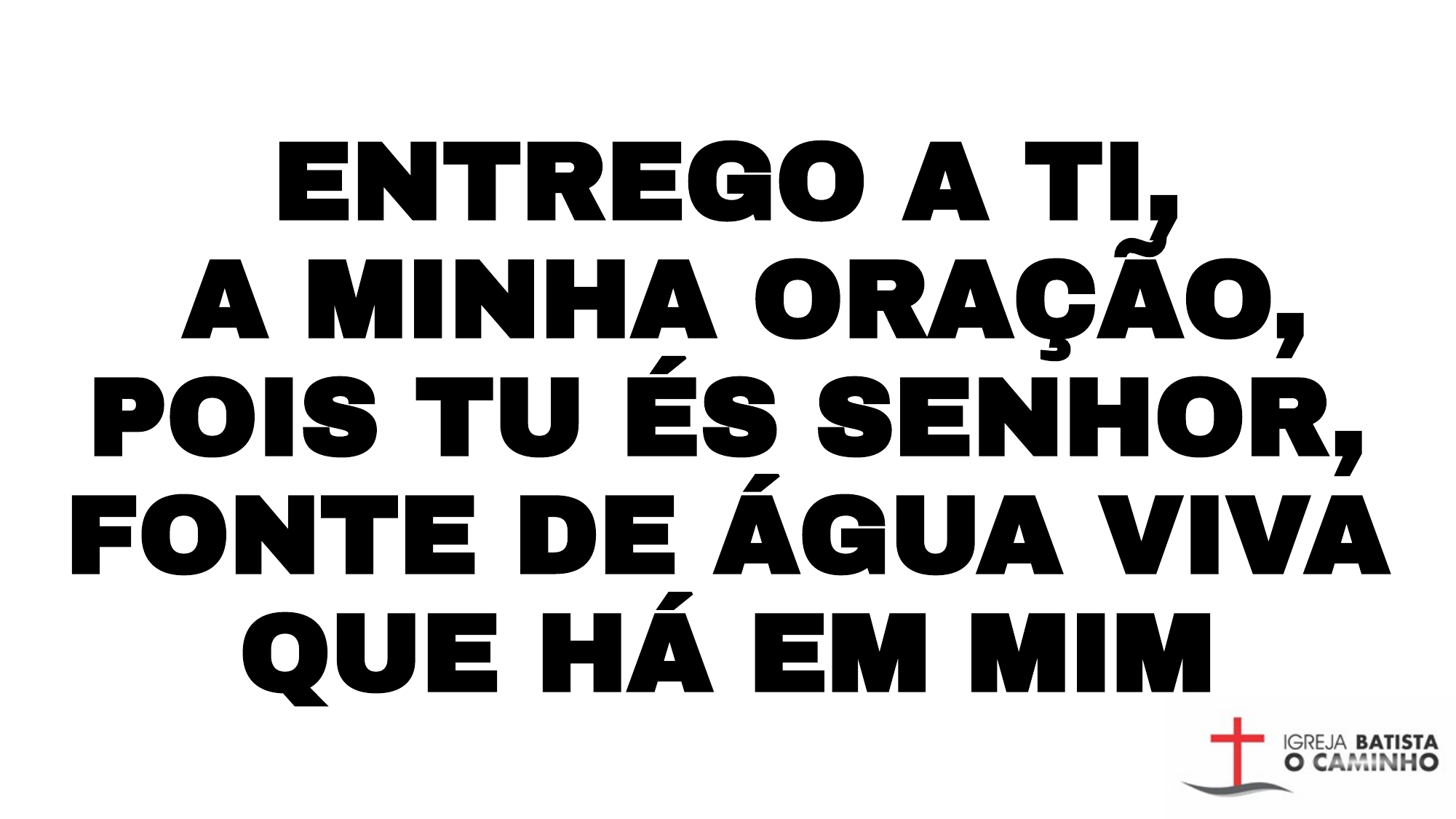

# ENTREGO A TI, A MINHA ORAÇÃO, POIS TU ÉS SENHOR, FONTE DE ÁGUA VIVA QUE HÁ EM MIM